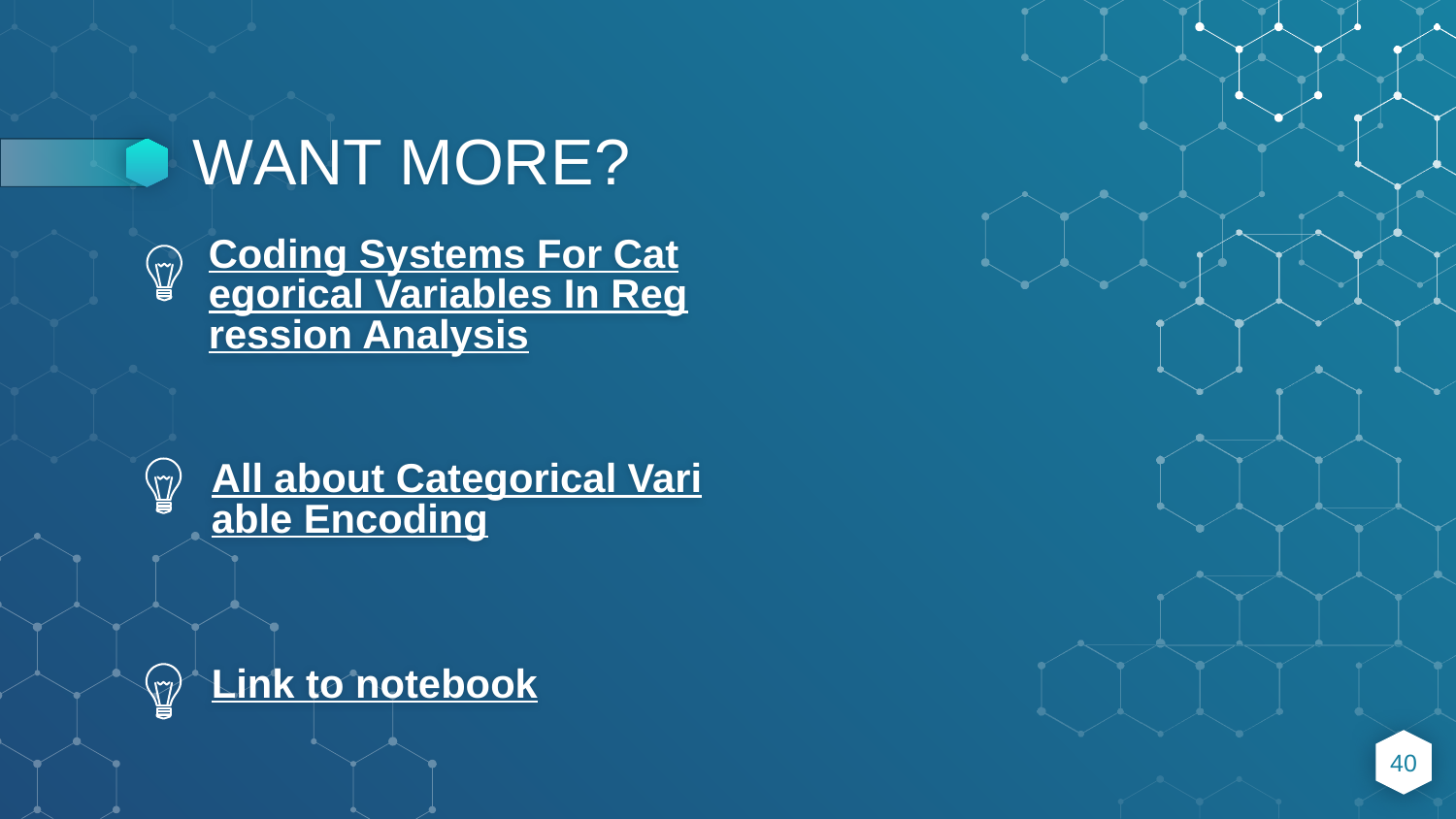

# WANT MORE?
Coding Systems For Categorical Variables In Regression Analysis

All about Categorical Variable Encoding

Link to notebook

40